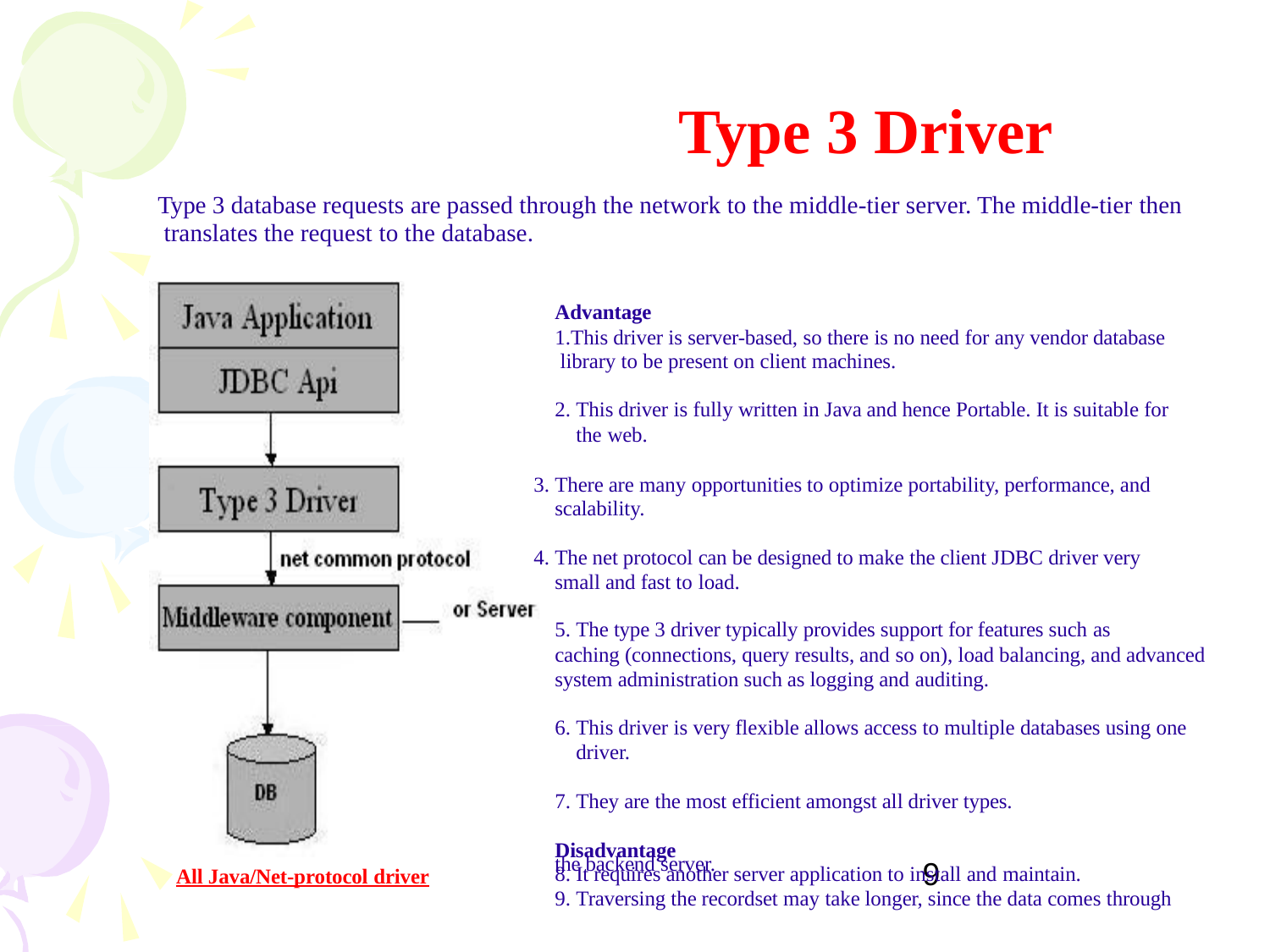

# Type 3 Driver
Type 3 database requests are passed through the network to the middle-tier server. The middle-tier then  translates the request to the database.

Advantage
This driver is server-based, so there is no need for any vendor database  library to be present on client machines.

This driver is fully written in Java and hence Portable. It is suitable for the web.

There are many opportunities to optimize portability, performance, and  scalability.

The net protocol can be designed to make the client JDBC driver very  small and fast to load.

The type 3 driver typically provides support for features such as
caching (connections, query results, and so on), load balancing, and advanced  system administration such as logging and auditing.

This driver is very flexible allows access to multiple databases using one driver.

They are the most efficient amongst all driver types.

Disadvantage
It requires another server application to install and maintain.
Traversing the recordset may take longer, since the data comes through

the backend server.
9
All Java/Net-protocol driver